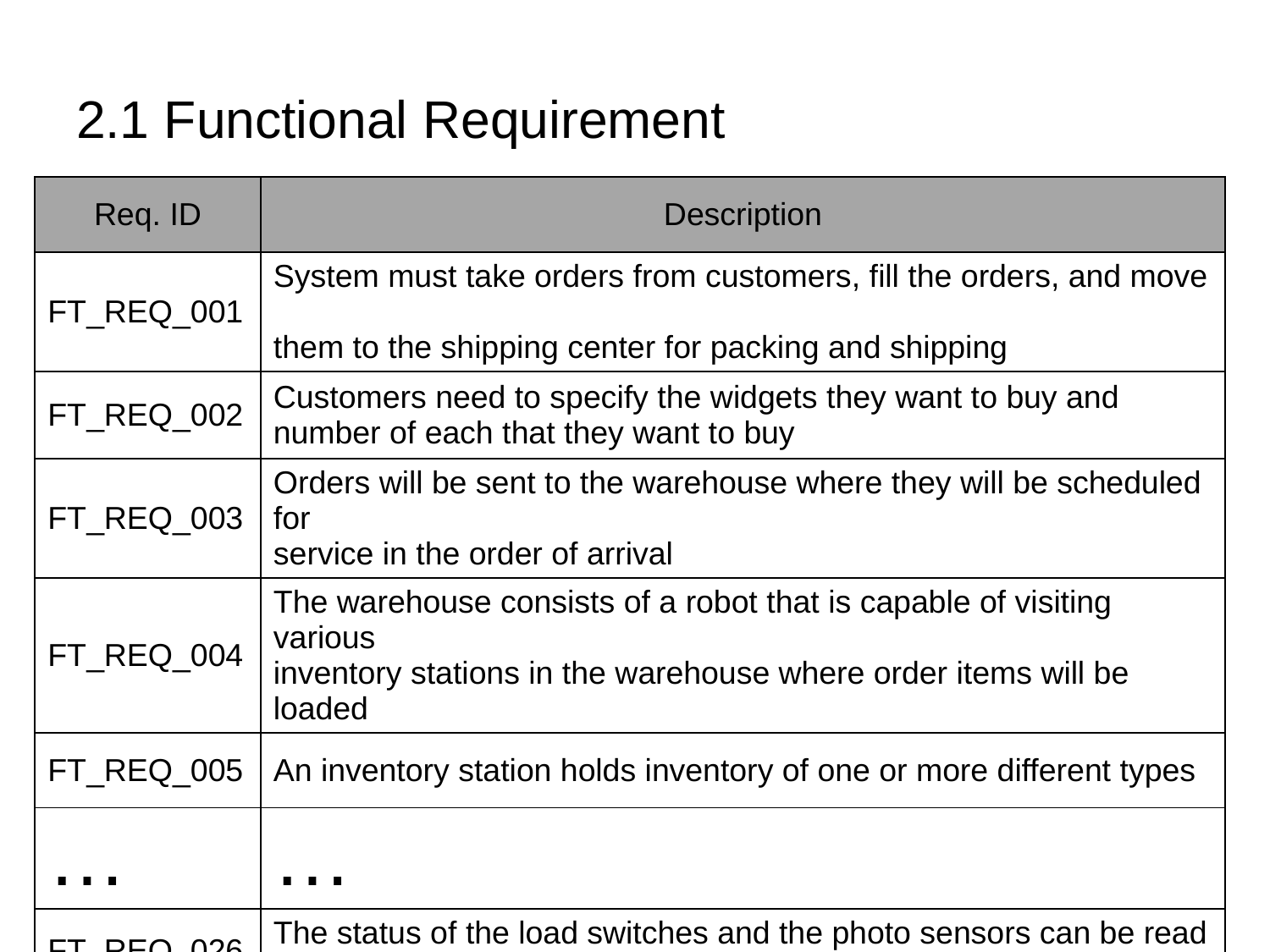

# 2.1 Functional Requirement
| Req. ID | Description |
| --- | --- |
| FT\_REQ\_001 | System must take orders from customers, fill the orders, and move them to the shipping center for packing and shipping |
| FT\_REQ\_002 | Customers need to specify the widgets they want to buy and number of each that they want to buy |
| FT\_REQ\_003 | Orders will be sent to the warehouse where they will be scheduled for service in the order of arrival |
| FT\_REQ\_004 | The warehouse consists of a robot that is capable of visiting various inventory stations in the warehouse where order items will be loaded |
| FT\_REQ\_005 | An inventory station holds inventory of one or more different types |
| … | … |
| FT\_REQ\_026 | The status of the load switches and the photo sensors can be read with the Arduino. |